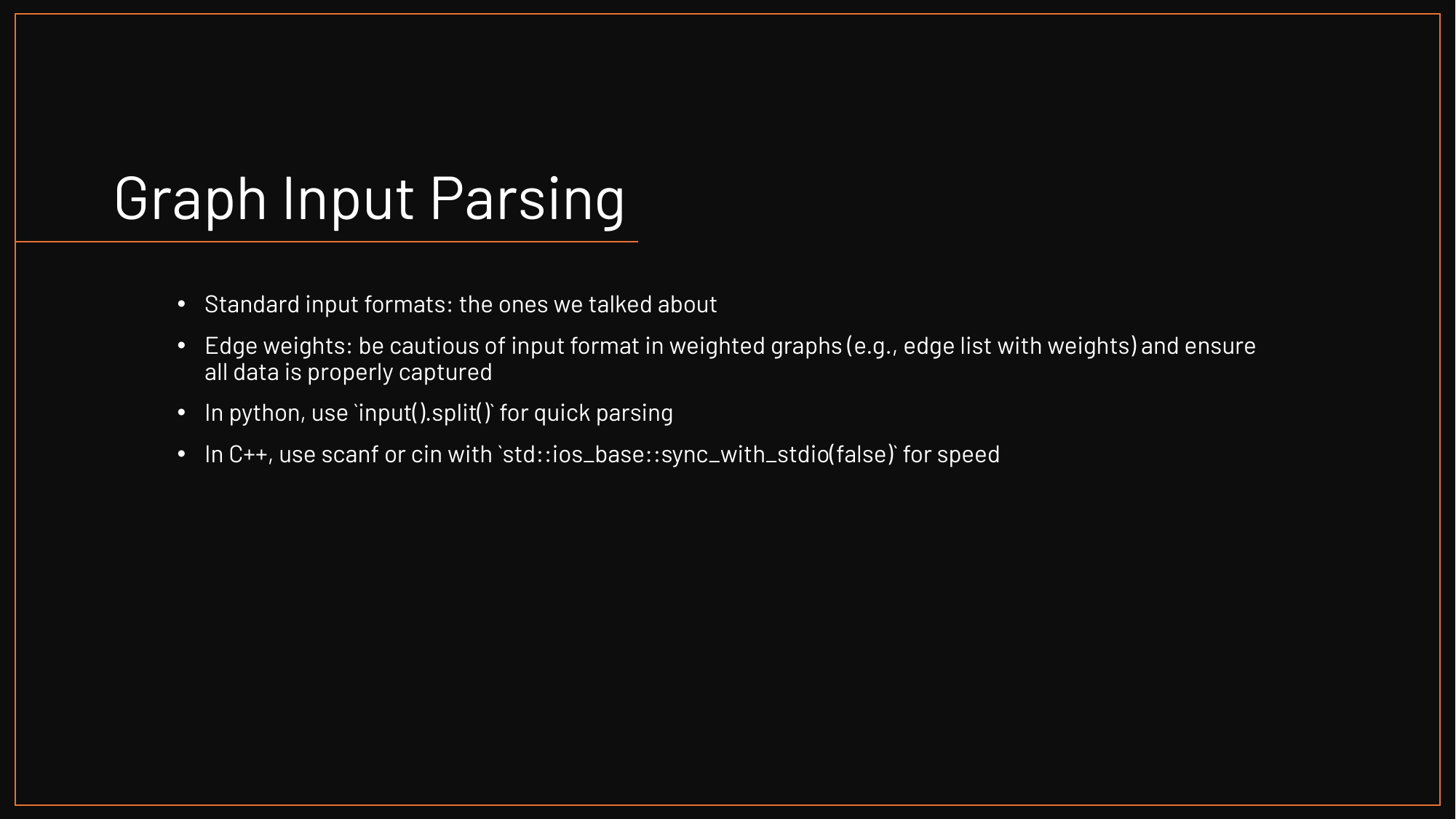

# Graph Input Parsing
Standard input formats: the ones we talked about
Edge weights: be cautious of input format in weighted graphs (e.g., edge list with weights) and ensure all data is properly captured
In python, use `input().split()` for quick parsing
In C++, use scanf or cin with `std::ios_base::sync_with_stdio(false)` for speed